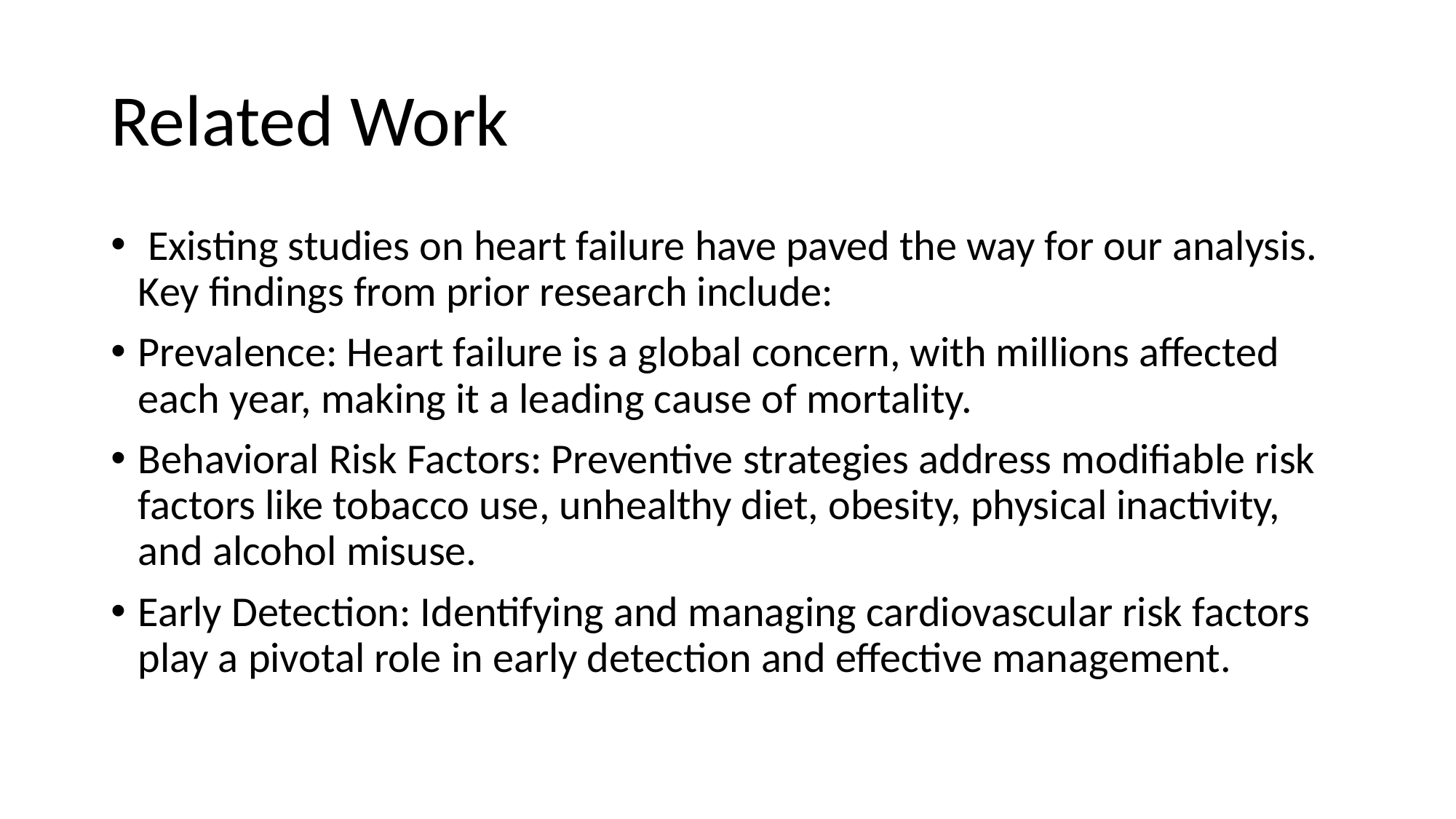

# Related Work
 Existing studies on heart failure have paved the way for our analysis. Key findings from prior research include:
Prevalence: Heart failure is a global concern, with millions affected each year, making it a leading cause of mortality.
Behavioral Risk Factors: Preventive strategies address modifiable risk factors like tobacco use, unhealthy diet, obesity, physical inactivity, and alcohol misuse.
Early Detection: Identifying and managing cardiovascular risk factors play a pivotal role in early detection and effective management.